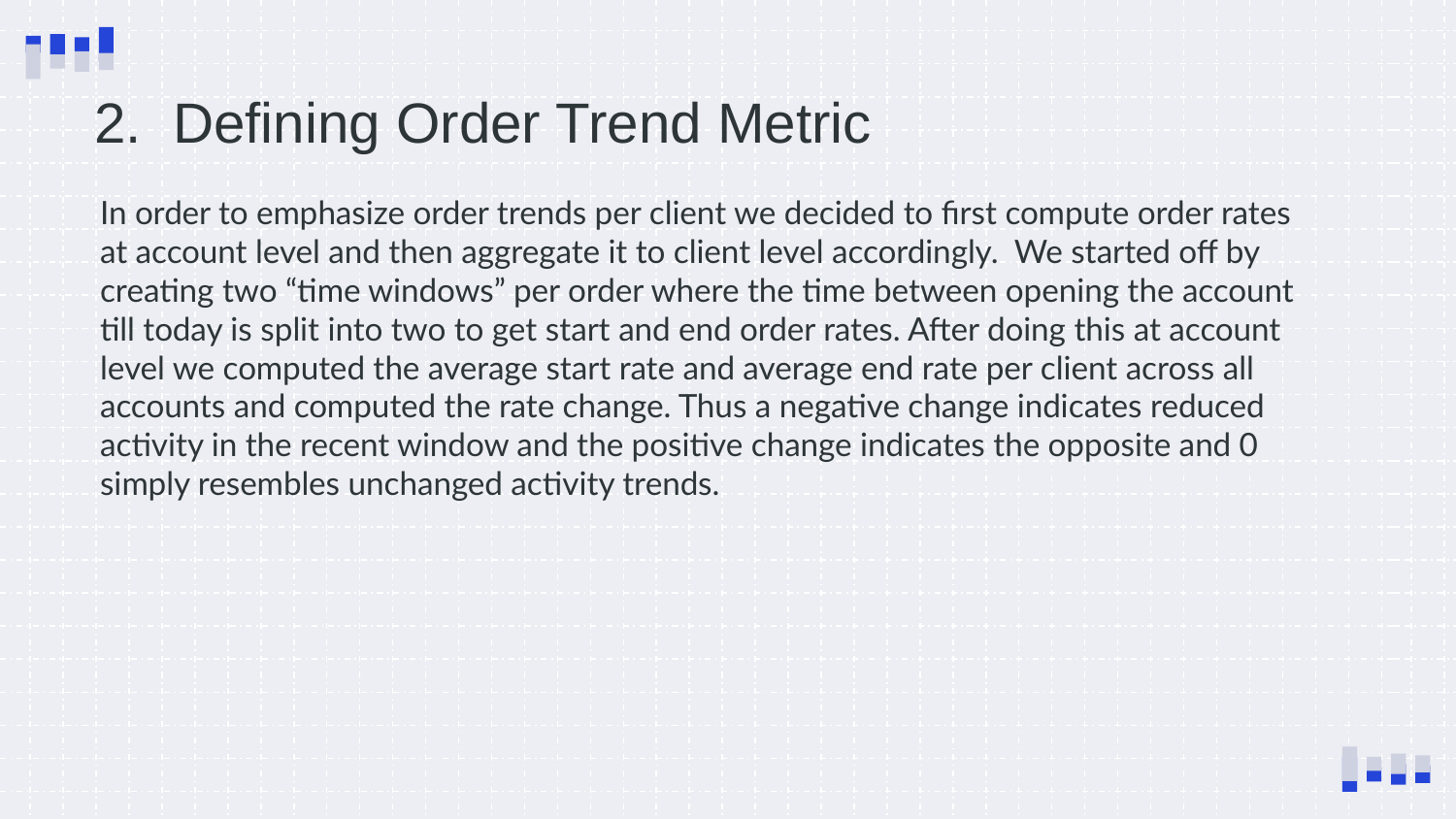

# 2.  Defining Order Trend Metric
In order to emphasize order trends per client we decided to first compute order rates at account level and then aggregate it to client level accordingly.  We started off by creating two “time windows” per order where the time between opening the account till today is split into two to get start and end order rates. After doing this at account level we computed the average start rate and average end rate per client across all accounts and computed the rate change. Thus a negative change indicates reduced activity in the recent window and the positive change indicates the opposite and 0 simply resembles unchanged activity trends.